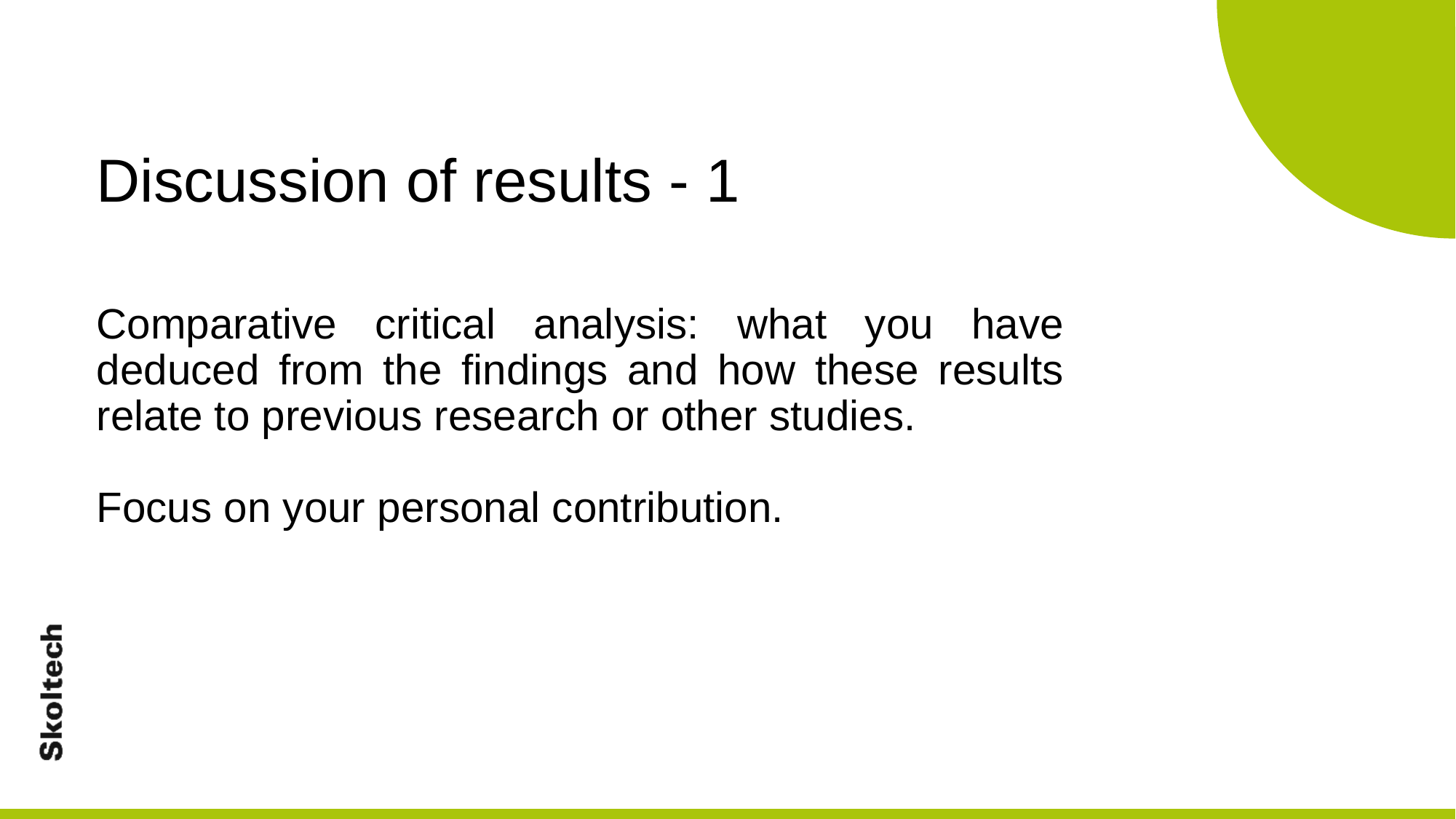

Discussion of results - 1
Comparative critical analysis: what you have deduced from the findings and how these results relate to previous research or other studies.

Focus on your personal contribution.